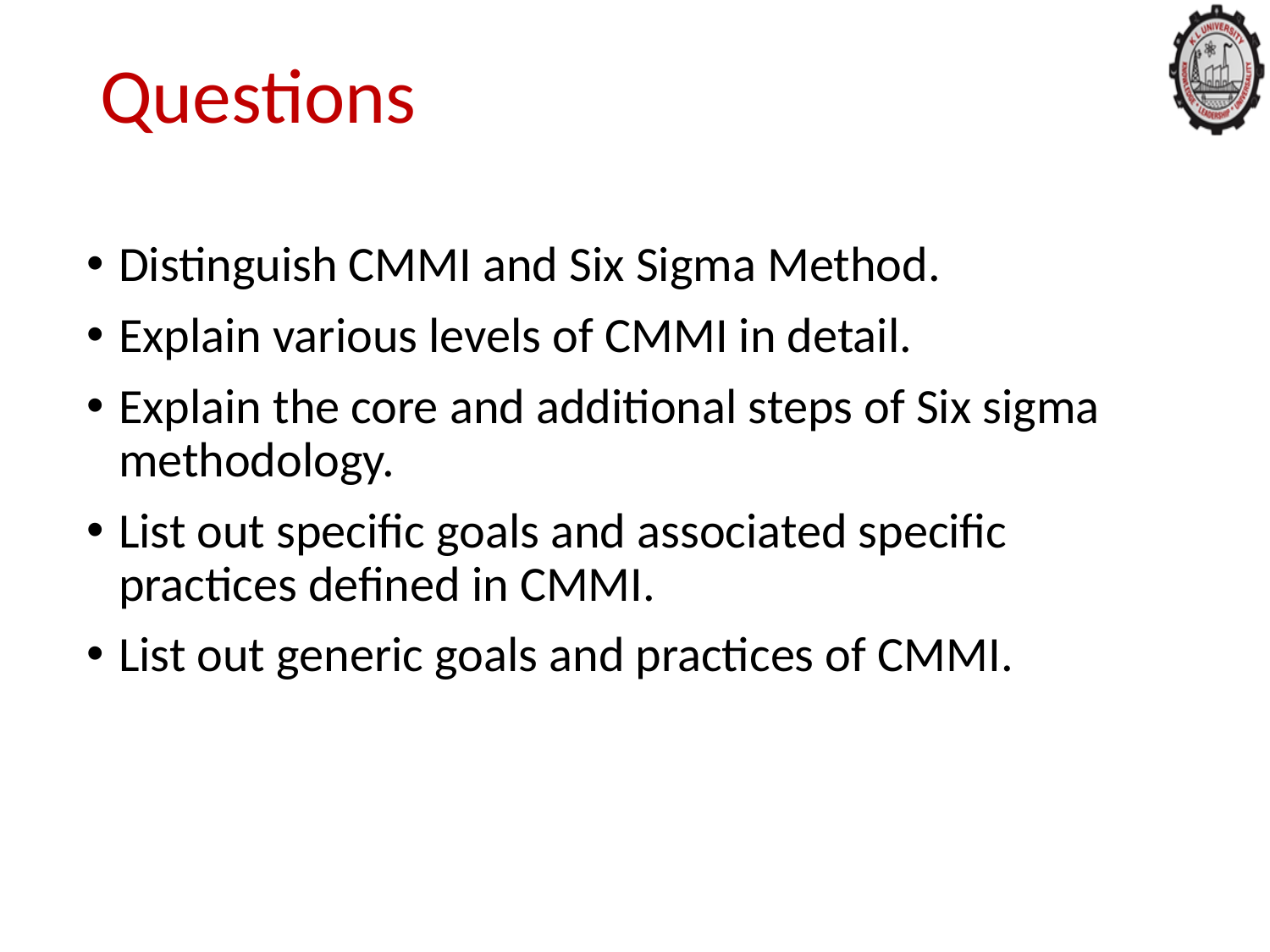

# Questions
Distinguish CMMI and Six Sigma Method.
Explain various levels of CMMI in detail.
Explain the core and additional steps of Six sigma methodology.
List out specific goals and associated specific practices defined in CMMI.
List out generic goals and practices of CMMI.